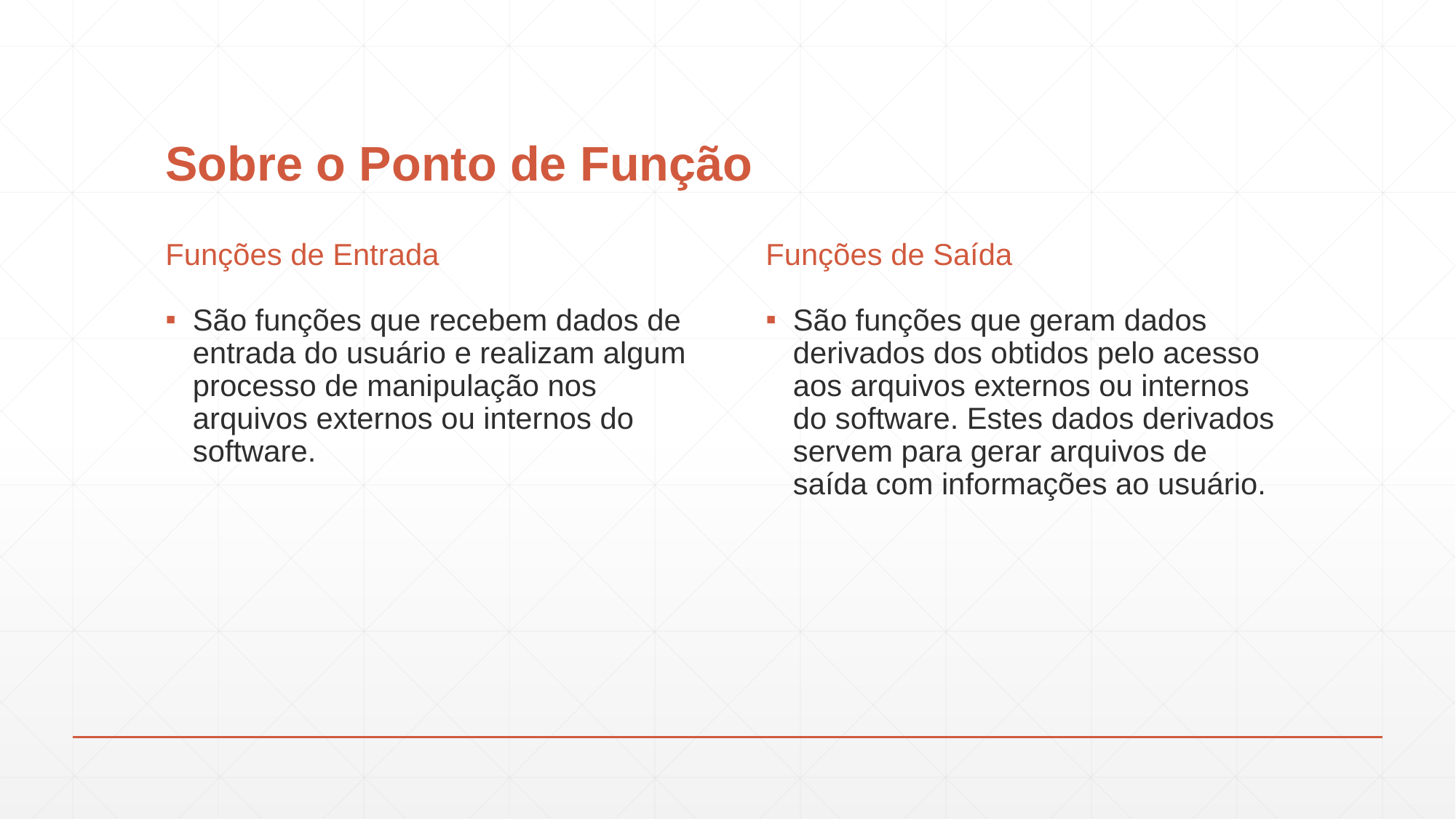

# Sobre o Ponto de Função
Funções de Entrada
Funções de Saída
São funções que recebem dados de entrada do usuário e realizam algum processo de manipulação nos arquivos externos ou internos do software.
São funções que geram dados derivados dos obtidos pelo acesso aos arquivos externos ou internos do software. Estes dados derivados servem para gerar arquivos de saída com informações ao usuário.